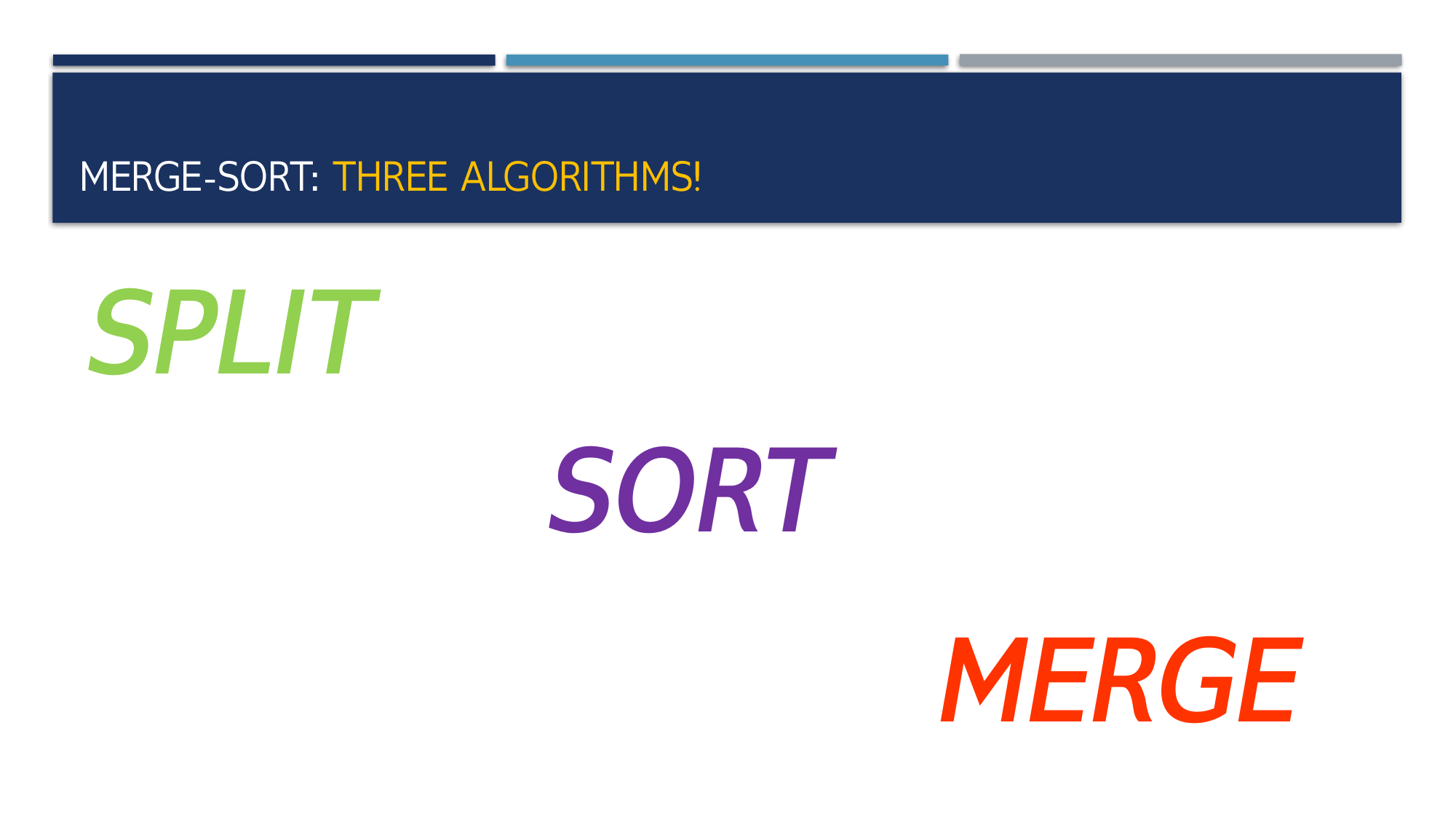

# Merge-sort: three algorithms!
SPLIT
SORT
MERGE